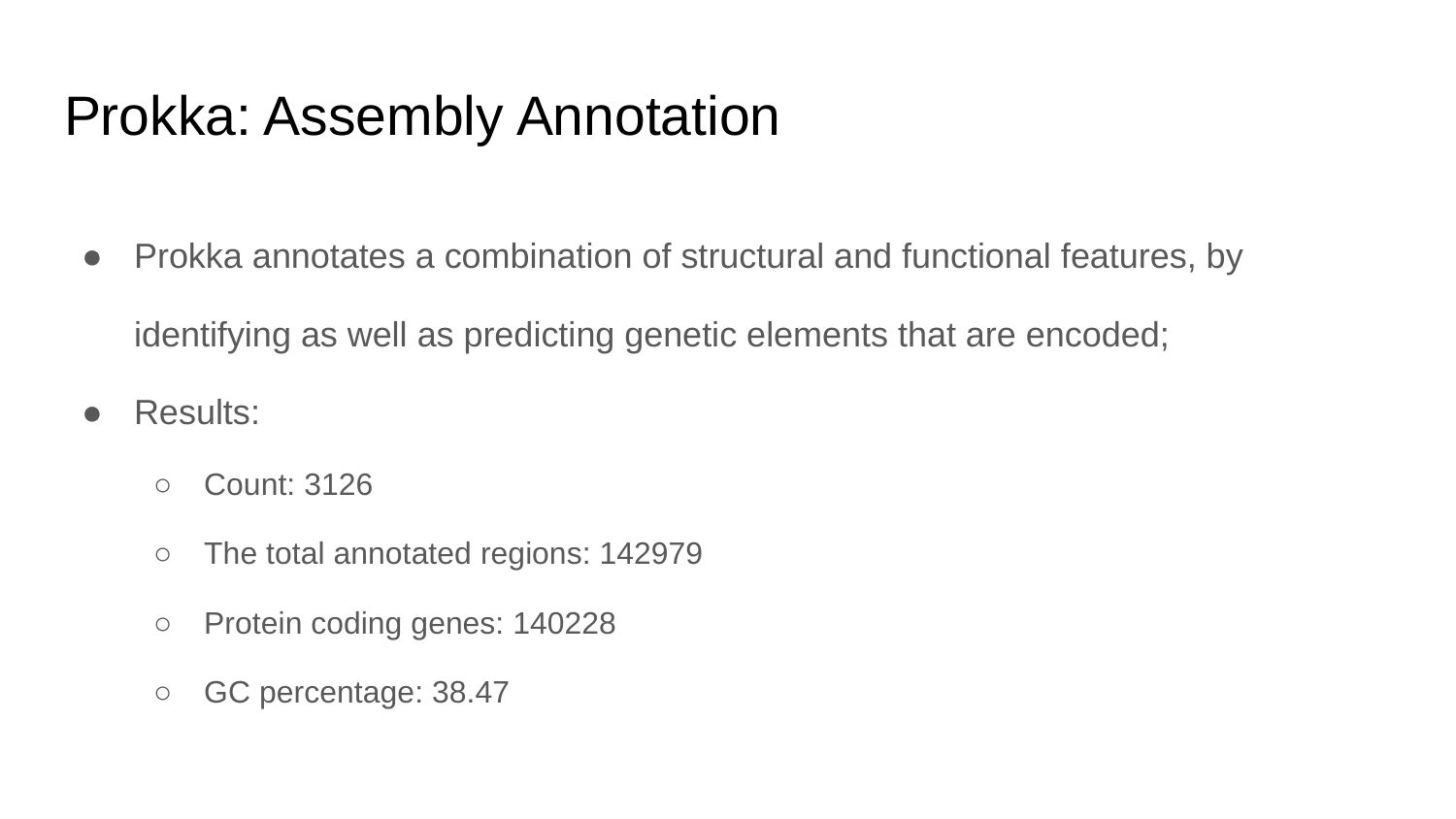

# Prokka: Assembly Annotation
Prokka annotates a combination of structural and functional features, by identifying as well as predicting genetic elements that are encoded;
Results:
Count: 3126
The total annotated regions: 142979
Protein coding genes: 140228
GC percentage: 38.47